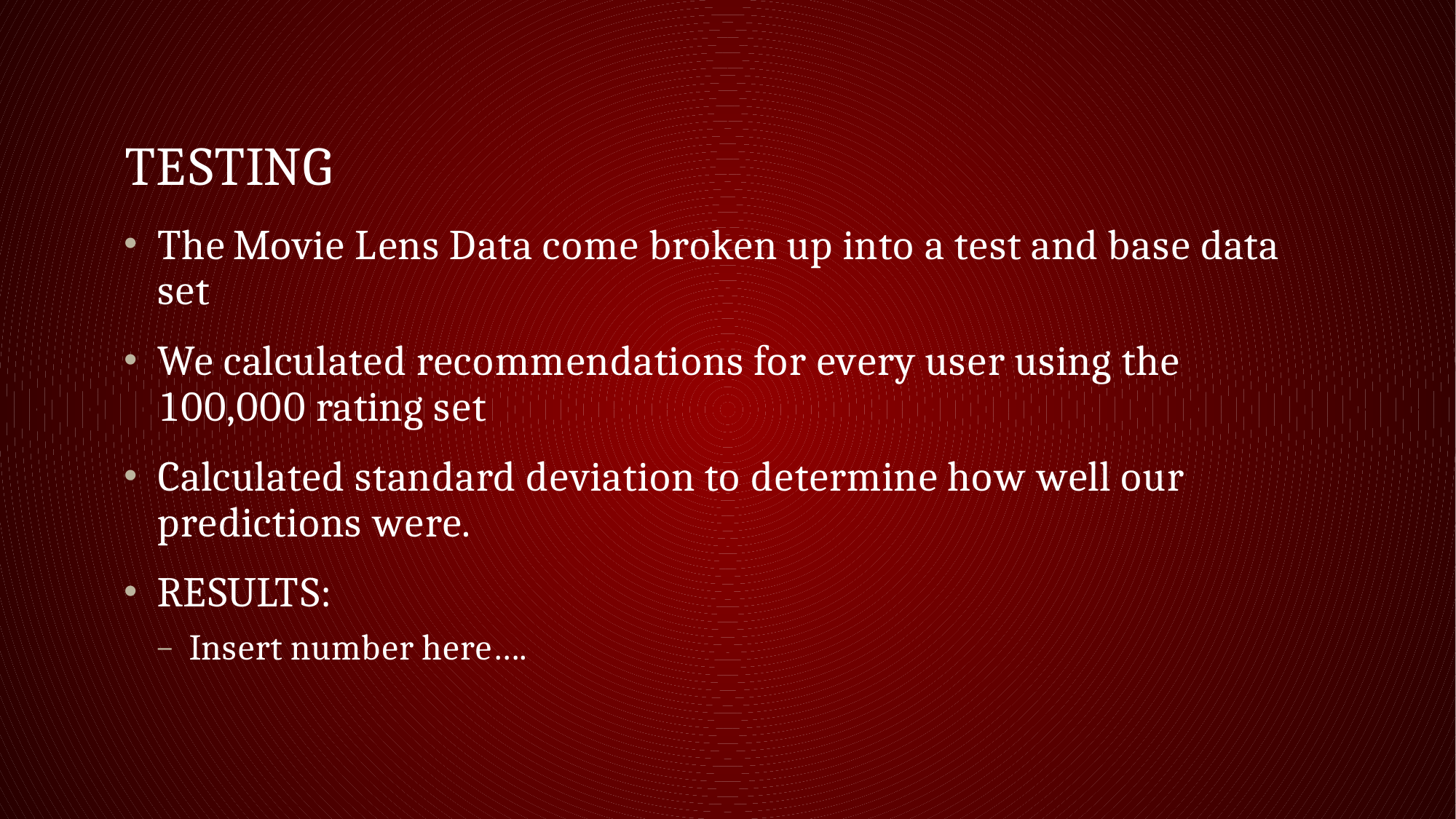

# Testing
The Movie Lens Data come broken up into a test and base data set
We calculated recommendations for every user using the 100,000 rating set
Calculated standard deviation to determine how well our predictions were.
RESULTS:
Insert number here….